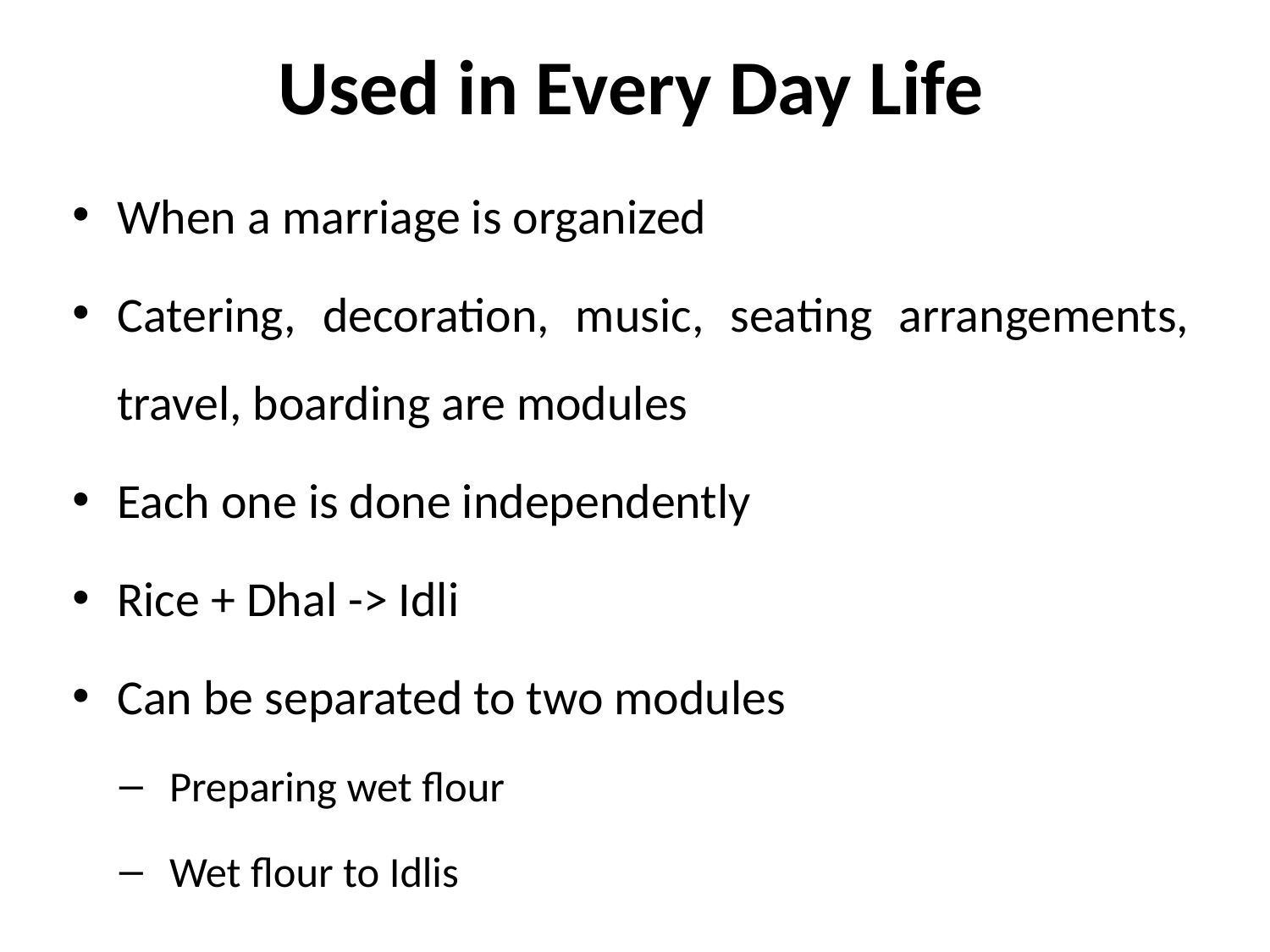

# Used in Every Day Life
When a marriage is organized
Catering, decoration, music, seating arrangements, travel, boarding are modules
Each one is done independently
Rice + Dhal -> Idli
Can be separated to two modules
Preparing wet flour
Wet flour to Idlis